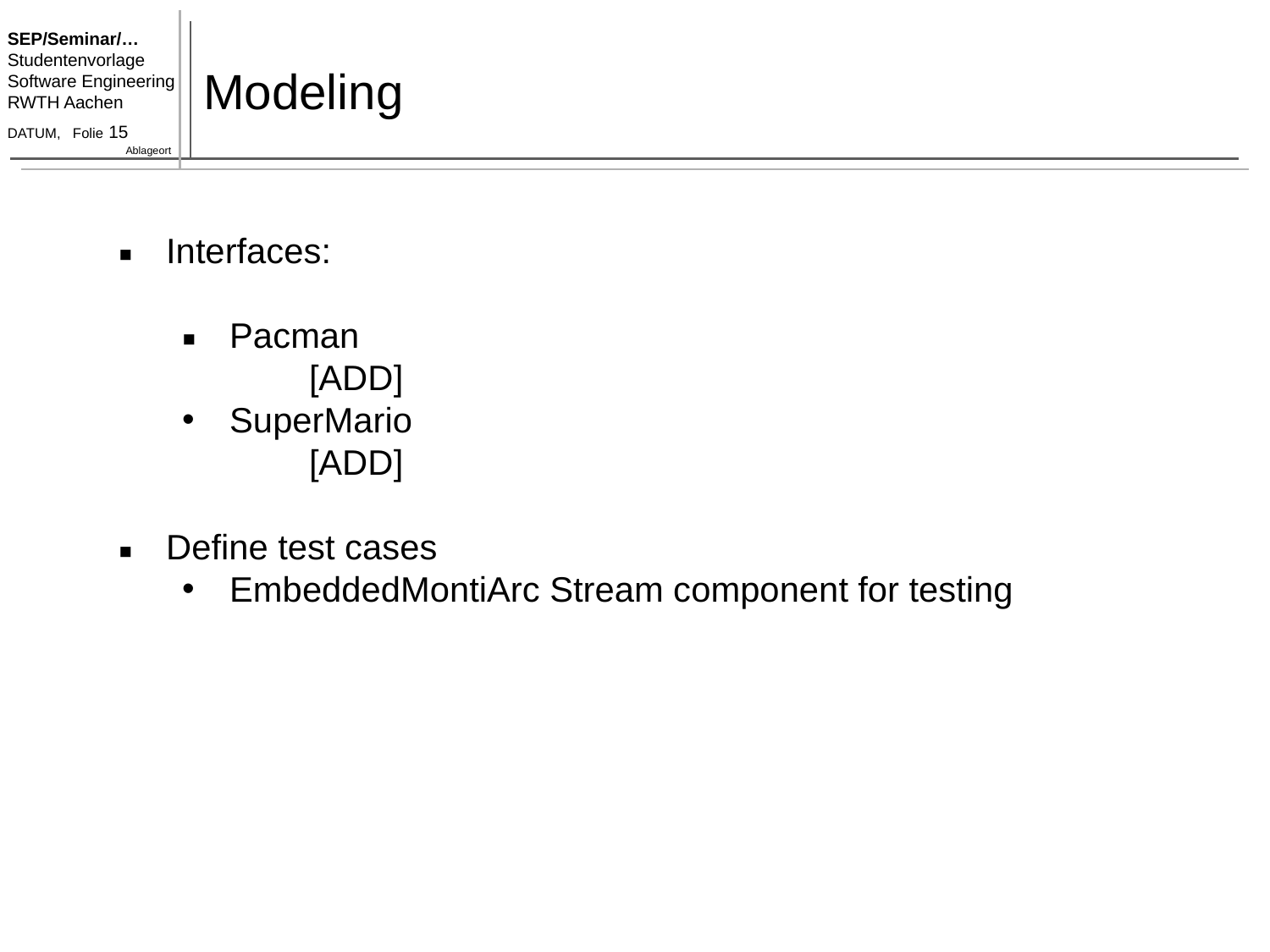

# Modeling

Interfaces:

Pacman
	[ADD]
SuperMario
	[ADD]

Define test cases
EmbeddedMontiArc Stream component for testing